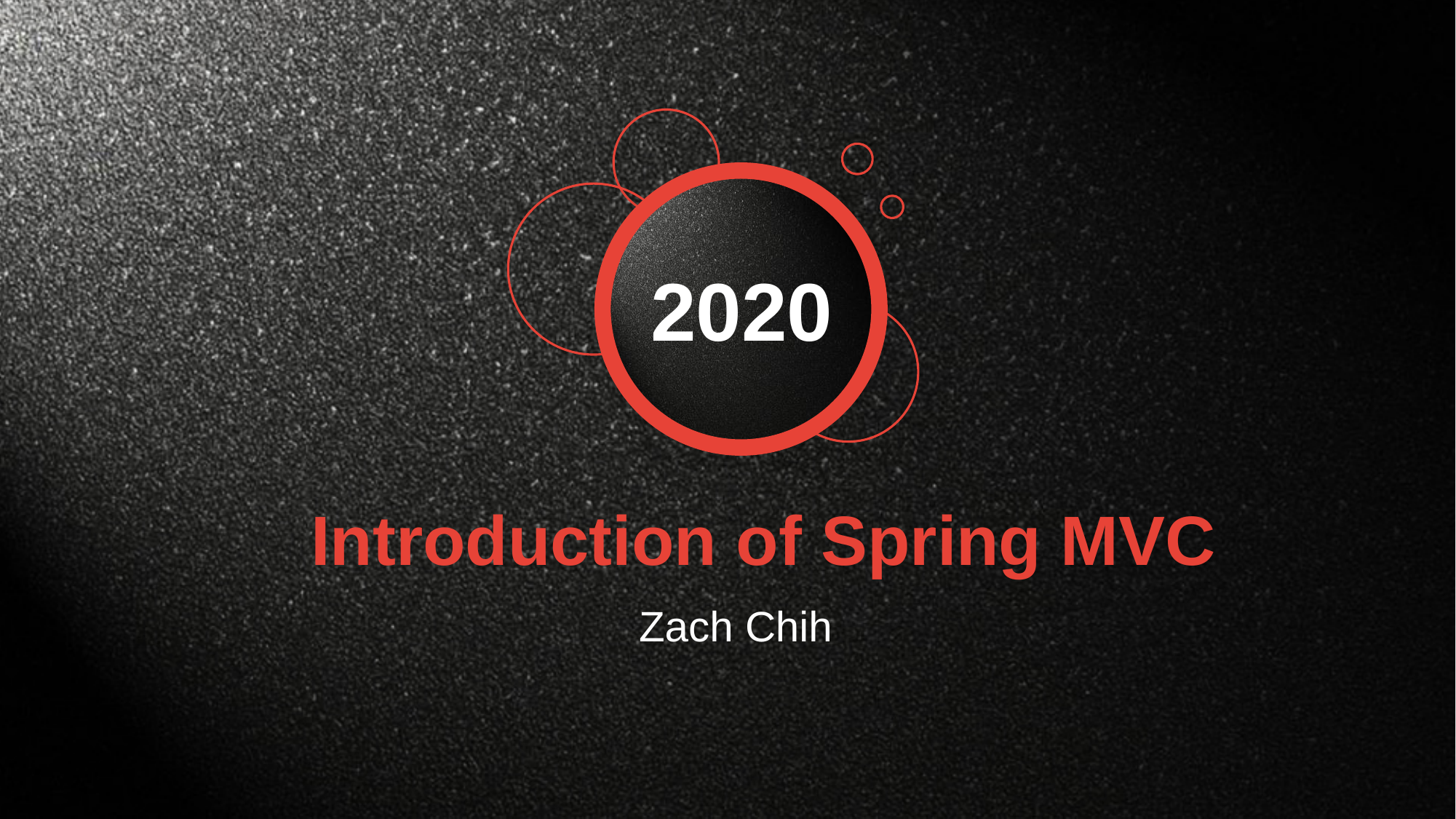

2020

Introduction of Spring MVC
Zach Chih